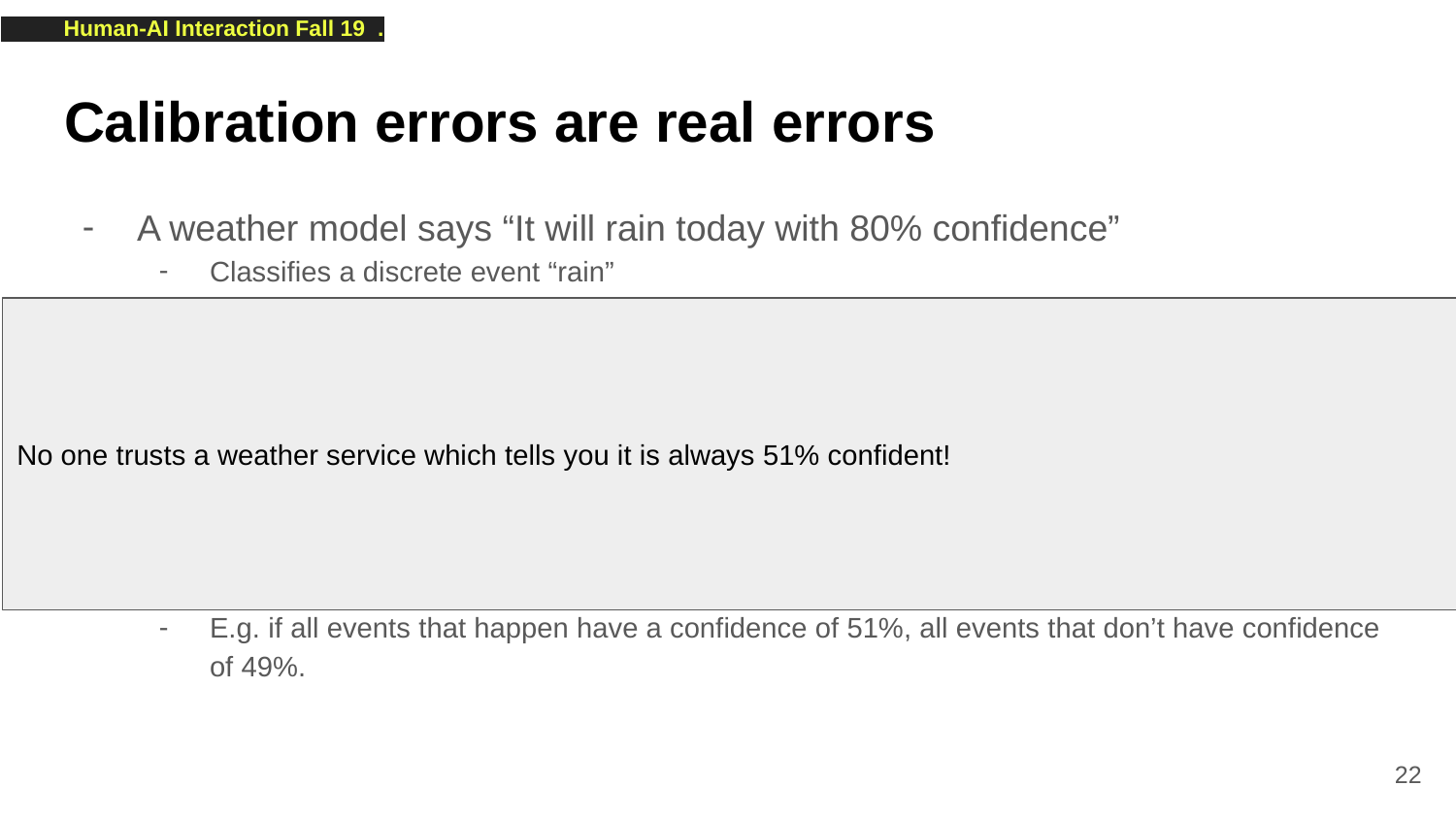

# Calibration errors are real errors
A weather model says “It will rain today with 80% confidence”
Classifies a discrete event “rain”
Confidence of rain today = 80%
In a well-calibrated model:
If confidence is 80%, 4 of 5 days where it says it will rain experience rain
Can be expressed as “there is an 80% chance of rain today”
In a badly-calibrated model:
If confidence is 80%, maybe only 1 in 5 days does it rain (or maybe it rains 4.9 of 5 days!)
Badly calibrated model can be accurate!
E.g. if all events that happen have a confidence of 51%, all events that don’t have confidence  of 49%.

No one trusts a weather service which tells you it is always 51% confident!
22